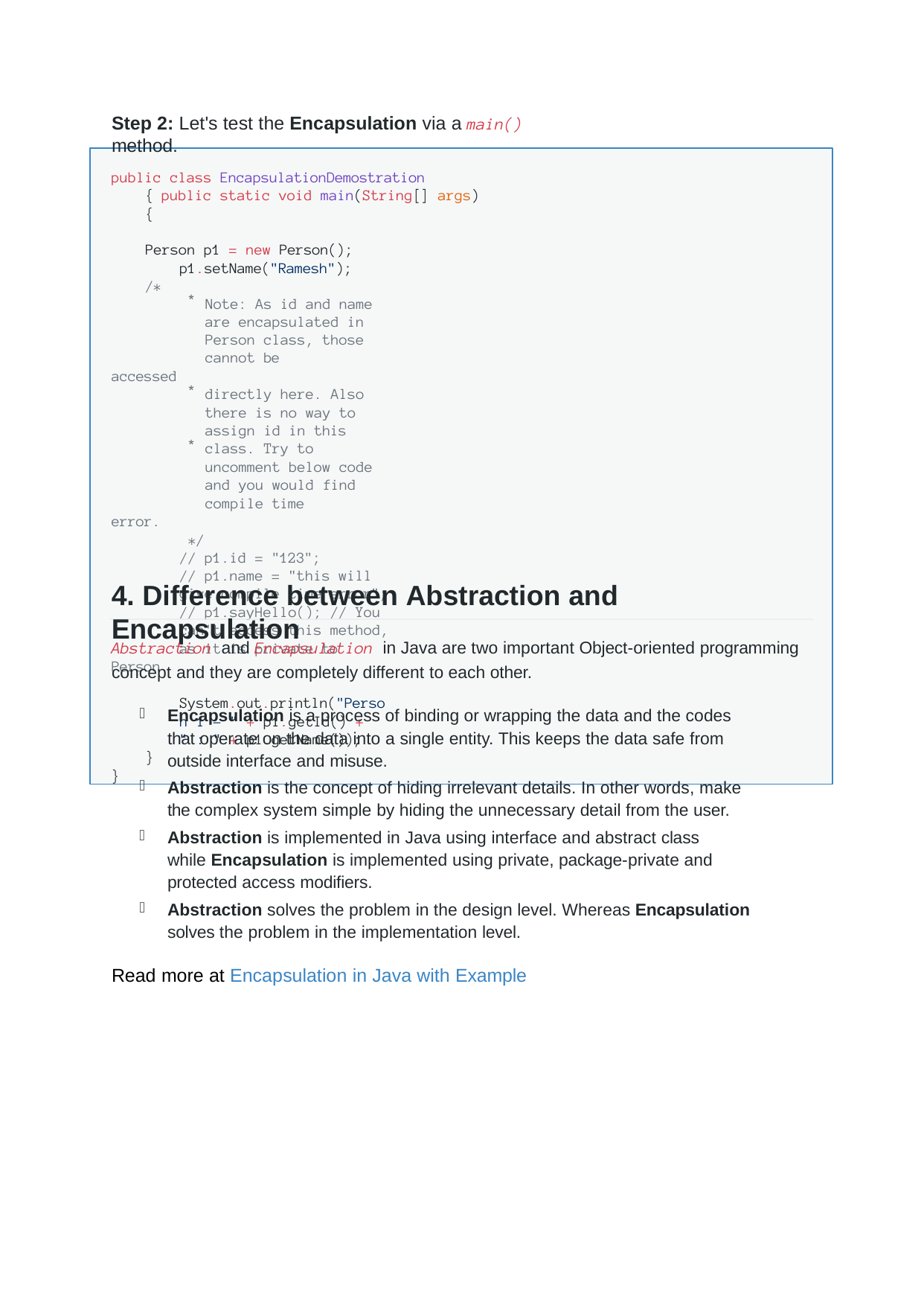

Step 2: Let's test the Encapsulation via a main() method.

public class EncapsulationDemostration { public static void main(String[] args) {
Person p1 = new Person(); p1.setName("Ramesh");
/*
Note: As id and name are encapsulated in Person class, those cannot be
accessed
directly here. Also there is no way to assign id in this
class. Try to uncomment below code and you would find compile time
error.
*/
// p1.id = "123";
// p1.name = "this will give compile time error";
// p1.sayHello(); // You can't access this method, as it is private to
Person
System.out.println("Person 1 - " + p1.getId() + " : " + p1.getName());
}
}
4. Difference between Abstraction and Encapsulation

Abstraction and Encapsulation in Java are two important Object-oriented programming concept and they are completely different to each other.

Encapsulation is a process of binding or wrapping the data and the codes that operate on the data into a single entity. This keeps the data safe from outside interface and misuse.
Abstraction is the concept of hiding irrelevant details. In other words, make the complex system simple by hiding the unnecessary detail from the user.
Abstraction is implemented in Java using interface and abstract class
while Encapsulation is implemented using private, package-private and protected access modifiers.
Abstraction solves the problem in the design level. Whereas Encapsulation solves the problem in the implementation level.

Read more at Encapsulation in Java with Example